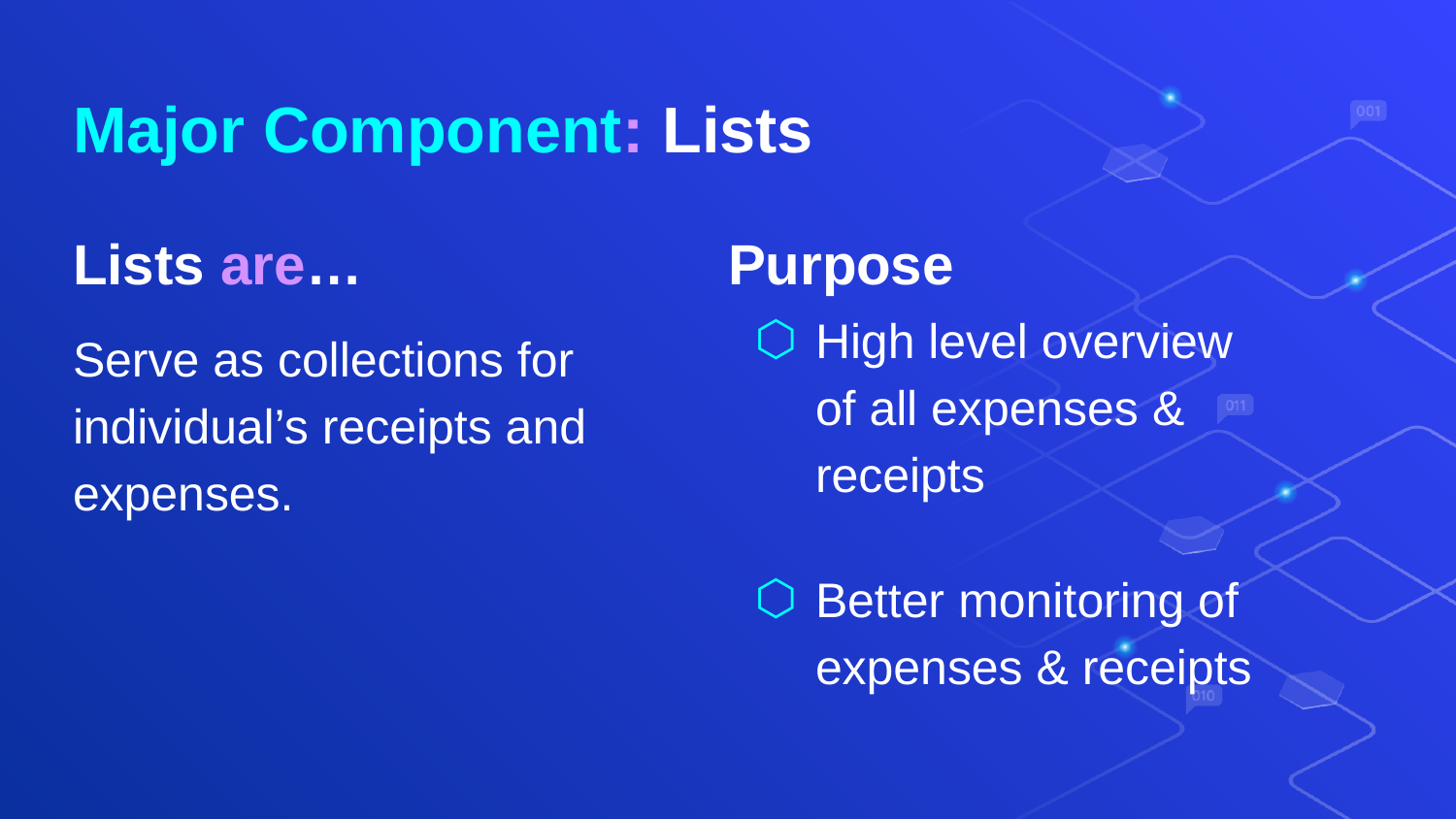

# Major Component: Lists
Lists are…
Purpose

High level overview of all expenses & receipts
Better monitoring of expenses & receipts

Serve as collections for individual’s receipts and expenses.